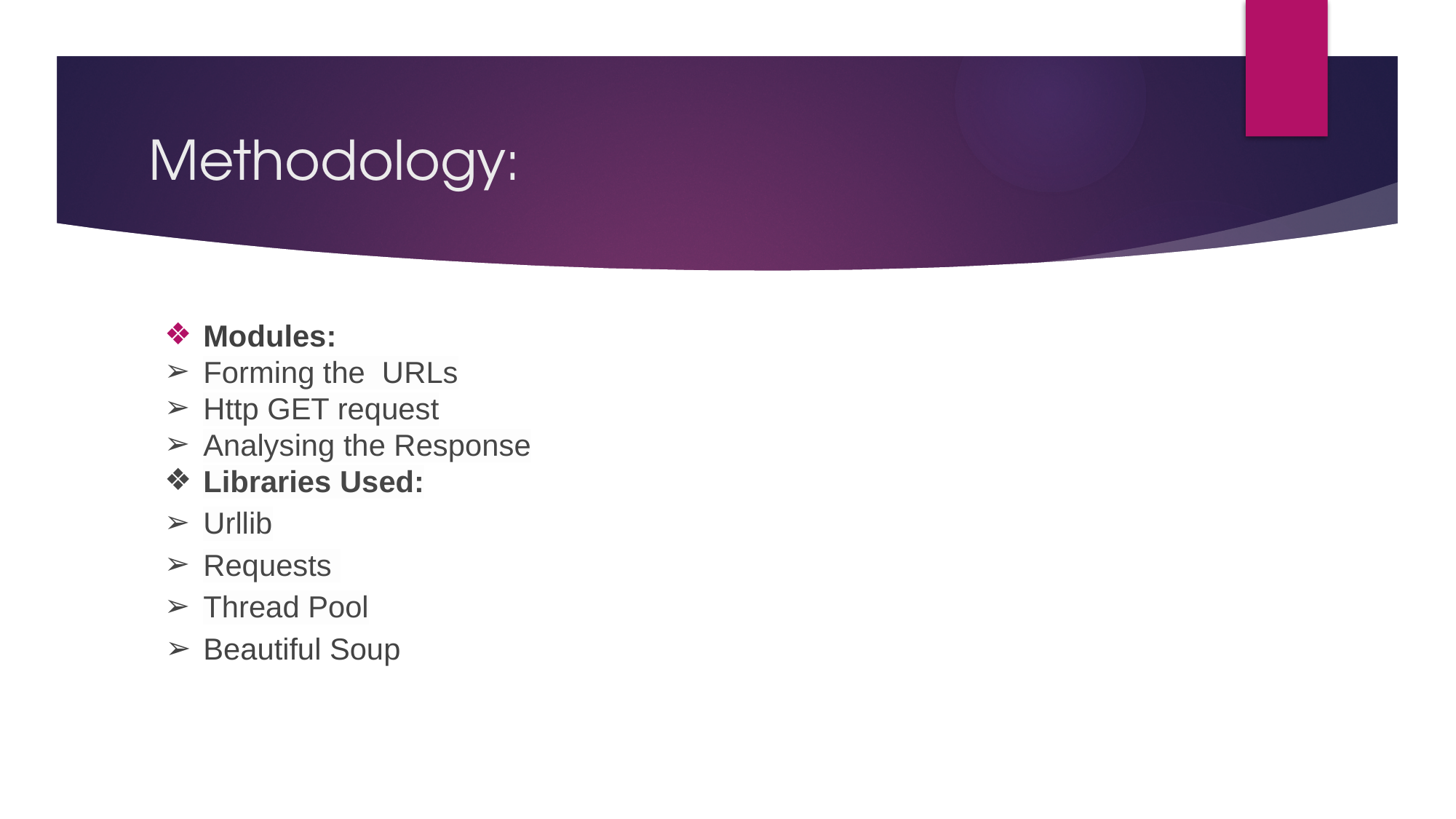

# Methodology:
Modules:
Forming the  URLs
Http GET request
Analysing the Response
Libraries Used:
Urllib
Requests
Thread Pool
Beautiful Soup